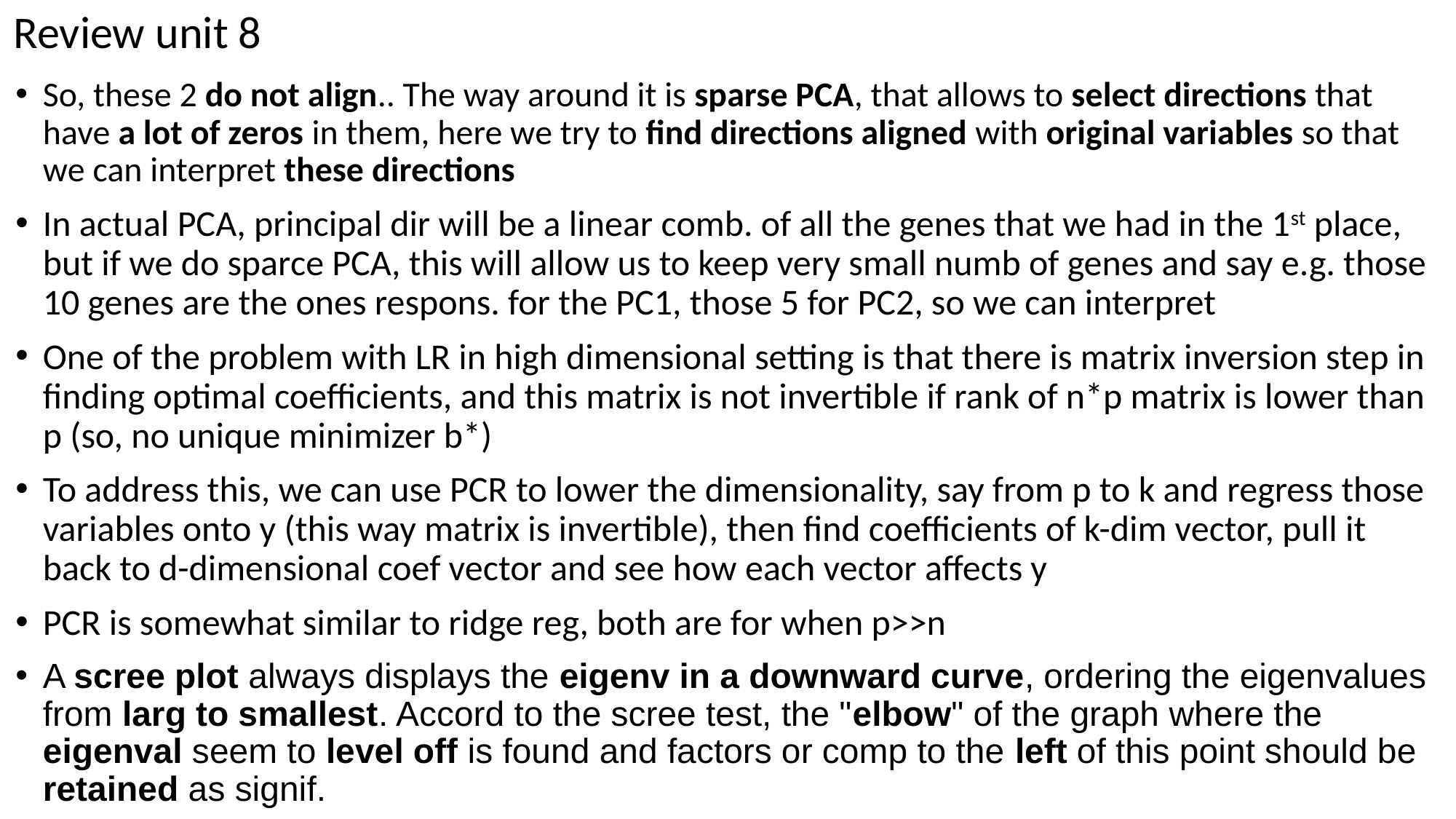

# Review unit 8
So, these 2 do not align.. The way around it is sparse PCA, that allows to select directions that have a lot of zeros in them, here we try to find directions aligned with original variables so that we can interpret these directions
In actual PCA, principal dir will be a linear comb. of all the genes that we had in the 1st place, but if we do sparce PCA, this will allow us to keep very small numb of genes and say e.g. those 10 genes are the ones respons. for the PC1, those 5 for PC2, so we can interpret
One of the problem with LR in high dimensional setting is that there is matrix inversion step in finding optimal coefficients, and this matrix is not invertible if rank of n*p matrix is lower than p (so, no unique minimizer b*)
To address this, we can use PCR to lower the dimensionality, say from p to k and regress those variables onto y (this way matrix is invertible), then find coefficients of k-dim vector, pull it back to d-dimensional coef vector and see how each vector affects y
PCR is somewhat similar to ridge reg, both are for when p>>n
A scree plot always displays the eigenv in a downward curve, ordering the eigenvalues from larg to smallest. Accord to the scree test, the "elbow" of the graph where the eigenval seem to level off is found and factors or comp to the left of this point should be retained as signif.